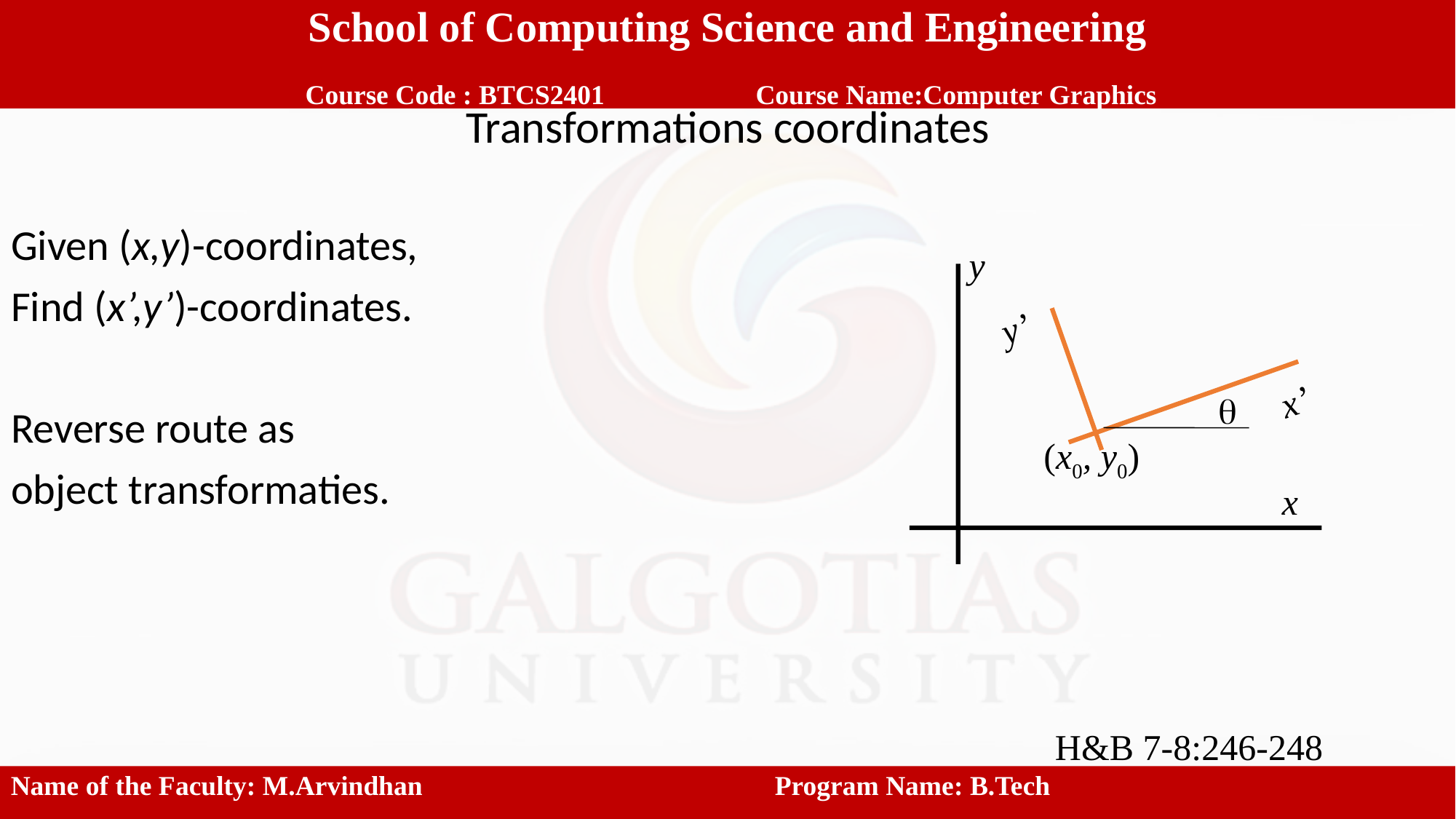

School of Computing Science and Engineering
 Course Code : BTCS2401		   Course Name:Computer Graphics
# Transformations coordinates
Given (x,y)-coordinates,
Find (x’,y’)-coordinates.

Reverse route as
object transformaties.
y

y’
x’
θ
(x0, y0)

x

H&B 7-8:246-248